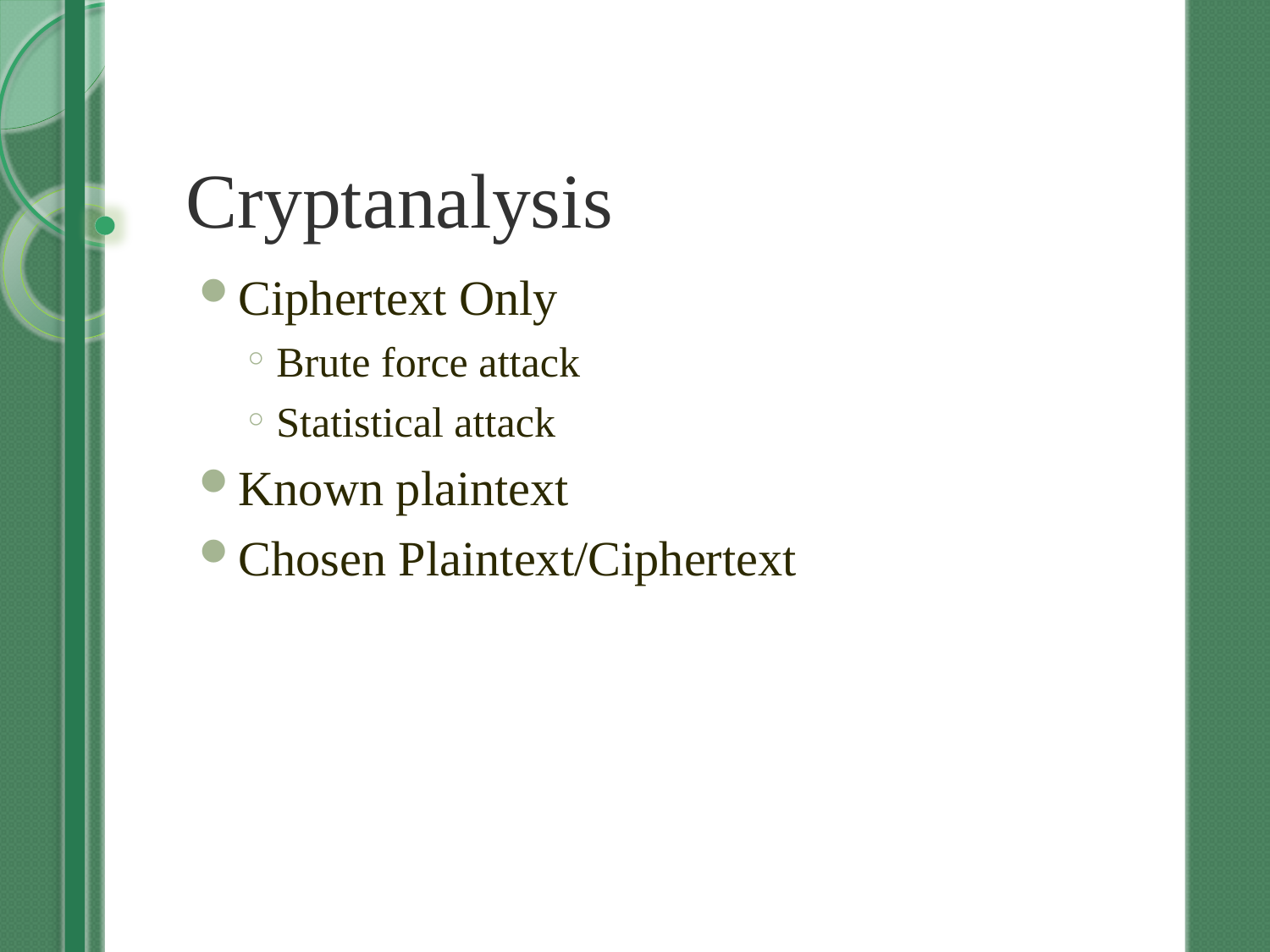

# Cryptanalysis
Ciphertext Only
Brute force attack
Statistical attack
Known plaintext
Chosen Plaintext/Ciphertext